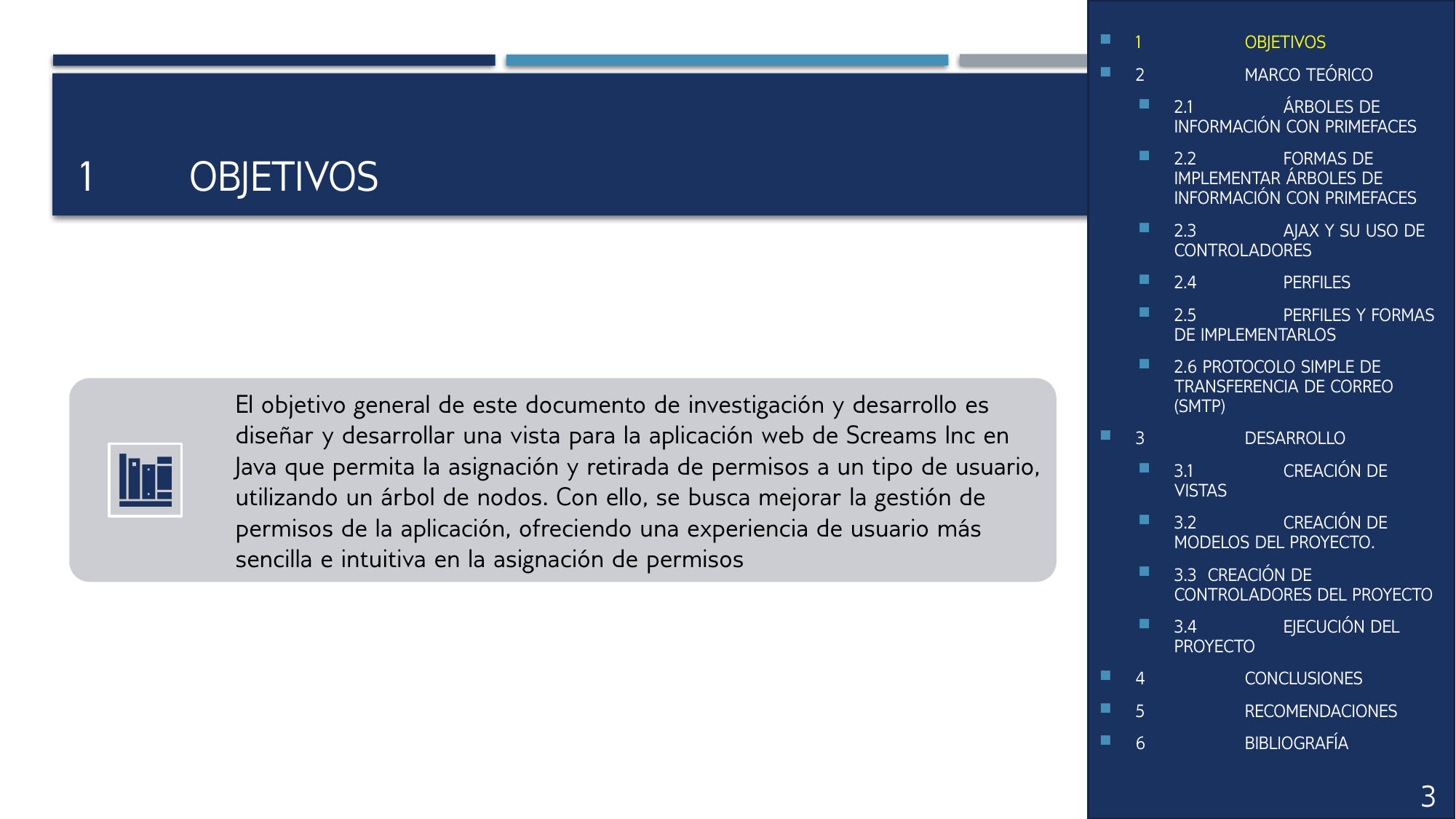

1	OBJETIVOS
2	MARCO TEÓRICO
2.1	ÁRBOLES DE INFORMACIÓN CON PRIMEFACES
2.2	FORMAS DE IMPLEMENTAR ÁRBOLES DE INFORMACIÓN CON PRIMEFACES
2.3	AJAX Y SU USO DE CONTROLADORES
2.4	PERFILES
2.5	PERFILES Y FORMAS DE IMPLEMENTARLOS
2.6 PROTOCOLO SIMPLE DE TRANSFERENCIA DE CORREO (SMTP)
3	DESARROLLO
3.1	CREACIÓN DE VISTAS
3.2	CREACIÓN DE MODELOS DEL PROYECTO.
3.3  CREACIÓN DE CONTROLADORES DEL PROYECTO
3.4	EJECUCIÓN DEL PROYECTO
4	CONCLUSIONES
5	RECOMENDACIONES
6	BIBLIOGRAFÍA

# 1	OBJETIVOS
El objetivo general de este documento de investigación y desarrollo es diseñar y desarrollar una vista para la aplicación web de Screams Inc en Java que permita la asignación y retirada de permisos a un tipo de usuario, utilizando un árbol de nodos. Con ello, se busca mejorar la gestión de permisos de la aplicación, ofreciendo una experiencia de usuario más sencilla e intuitiva en la asignación de permisos
3